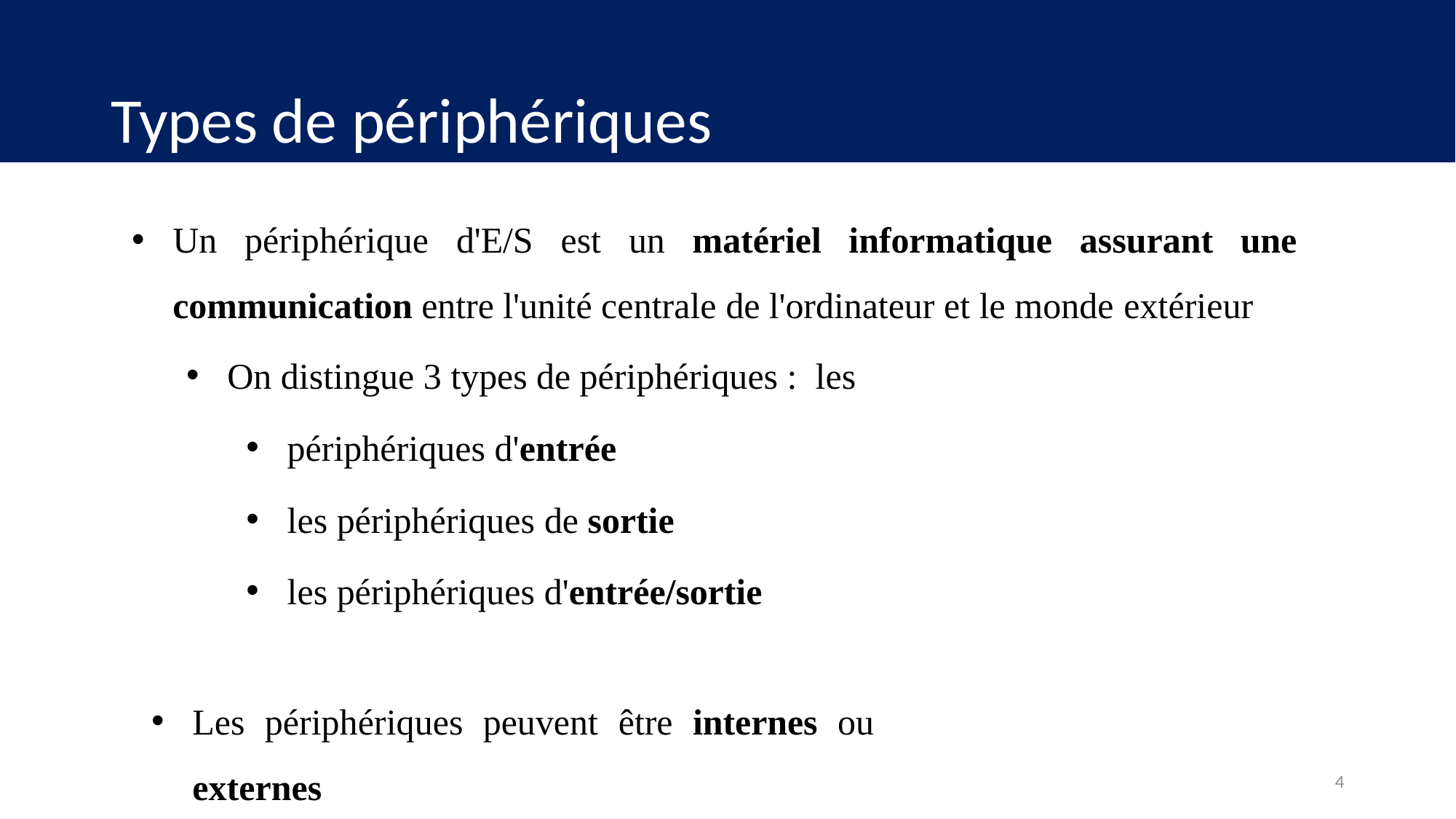

# Types de périphériques
Un périphérique d'E/S est un matériel informatique assurant une  communication entre l'unité centrale de l'ordinateur et le monde extérieur
On distingue 3 types de périphériques :  les
périphériques d'entrée
les périphériques de sortie
les périphériques d'entrée/sortie

Les périphériques peuvent être internes ou externes
4